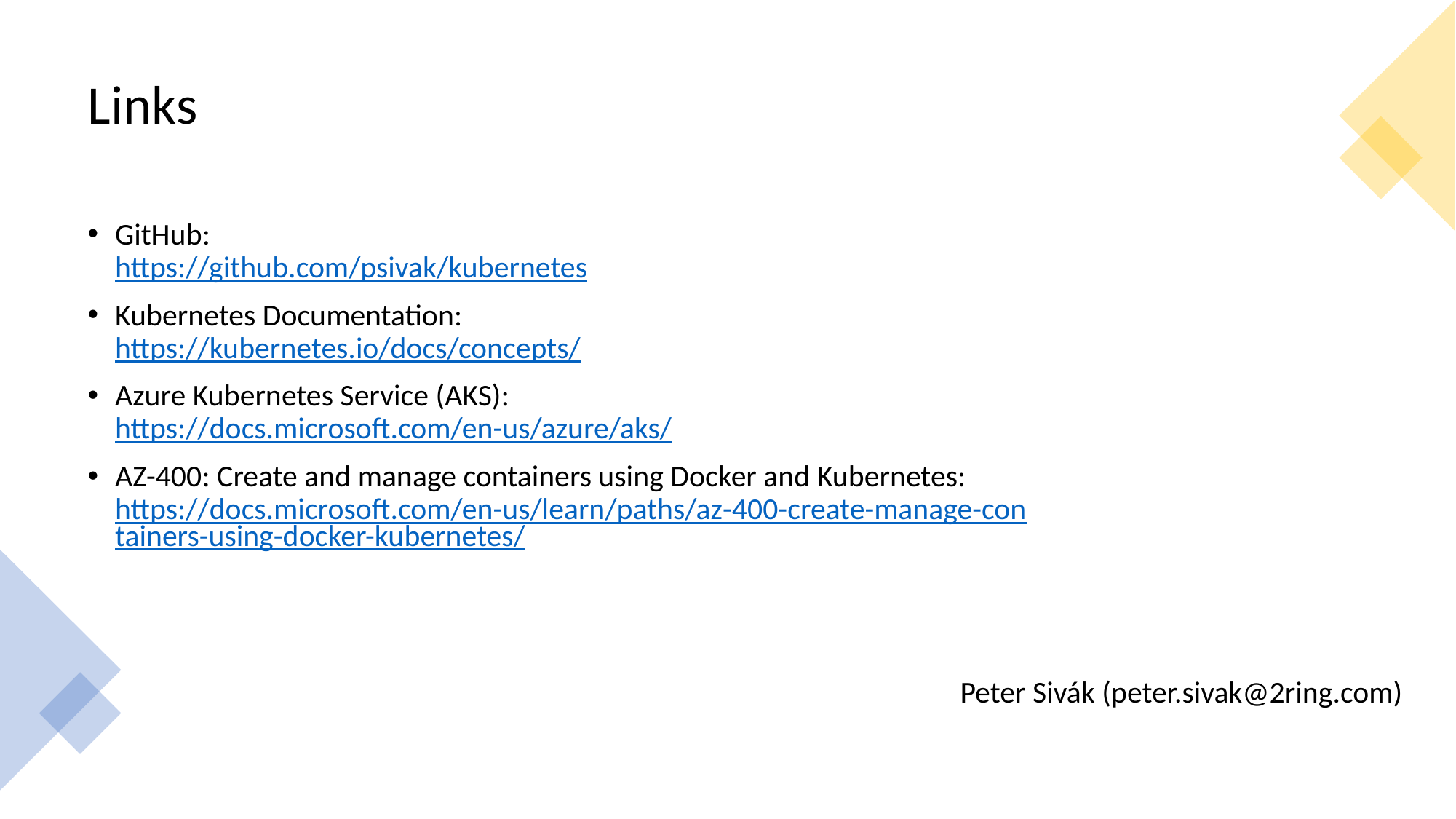

# Links
GitHub:
https://github.com/psivak/kubernetes
Kubernetes Documentation:
https://kubernetes.io/docs/concepts/
Azure Kubernetes Service (AKS):
https://docs.microsoft.com/en-us/azure/aks/
AZ-400: Create and manage containers using Docker and Kubernetes:
https://docs.microsoft.com/en-us/learn/paths/az-400-create-manage-containers-using-docker-kubernetes/

Peter Sivák (peter.sivak@2ring.com)